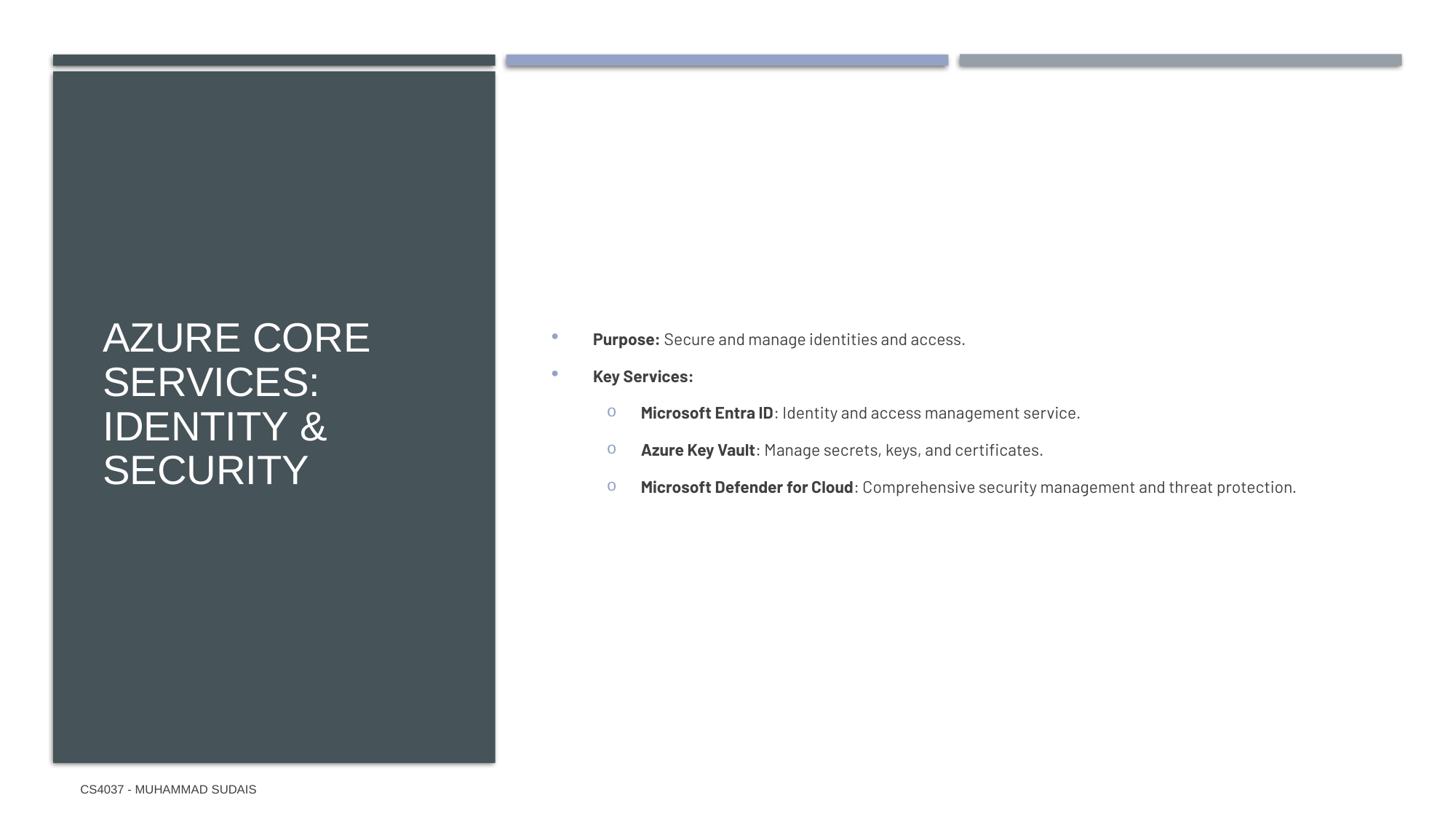

# AZURE CORE SERVICES: Identity & Security
Purpose: Secure and manage identities and access.
Key Services:
Microsoft Entra ID: Identity and access management service.
Azure Key Vault: Manage secrets, keys, and certificates.
Microsoft Defender for Cloud: Comprehensive security management and threat protection.
CS4037 - Muhammad Sudais